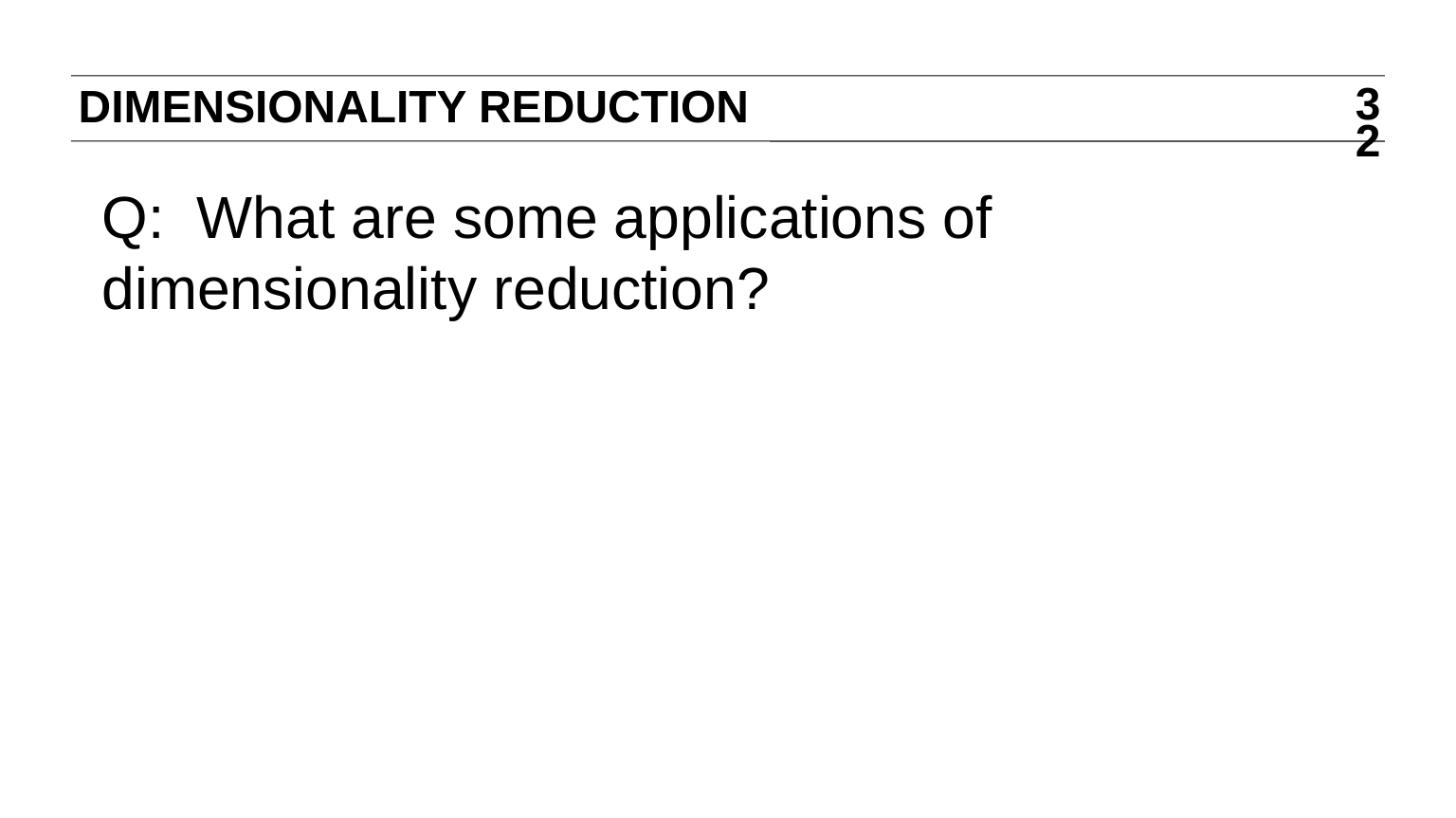

Dimensionality reduction
32
Q:  What are some applications of dimensionality reduction?